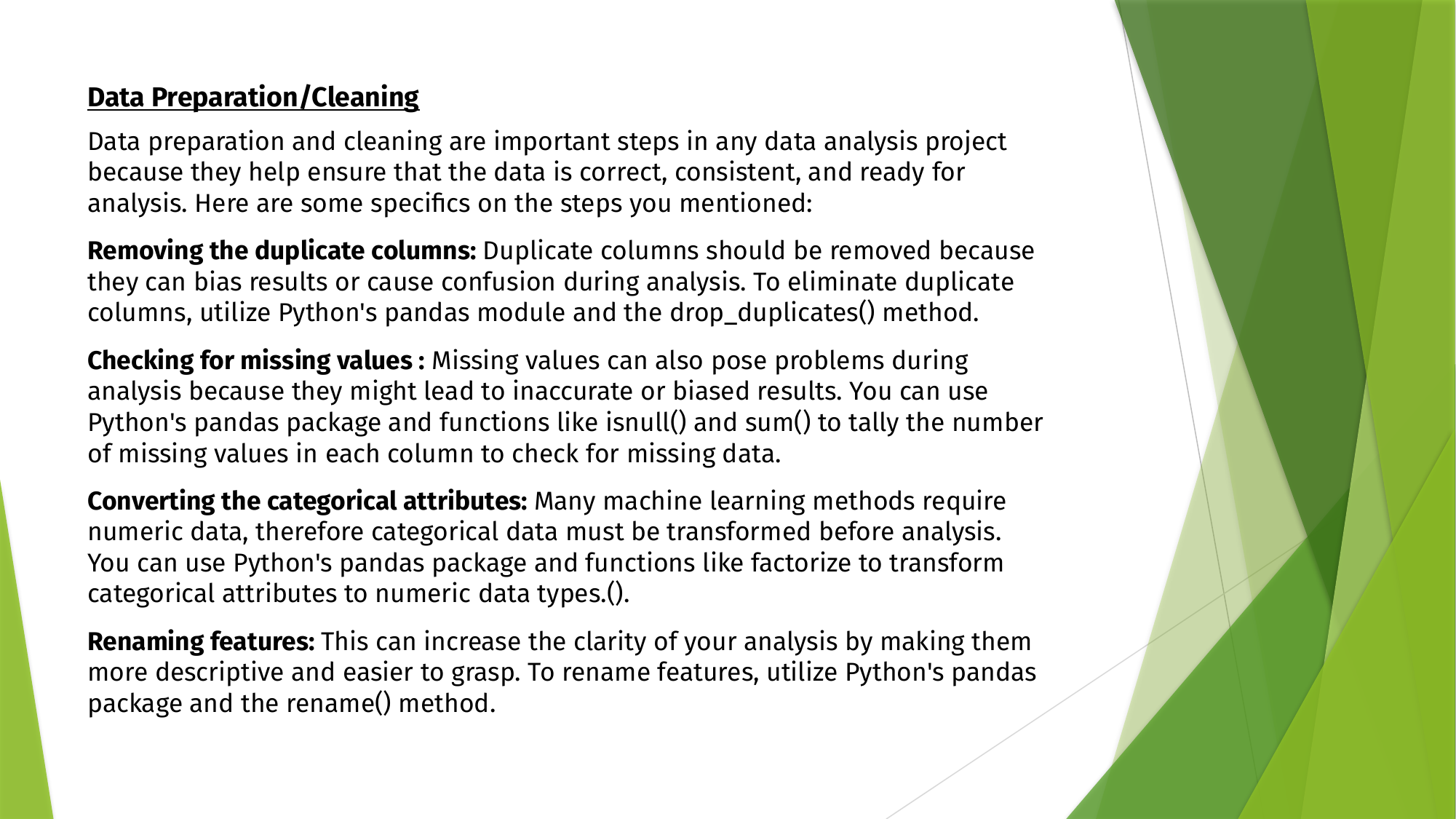

Data Preparation/Cleaning
Data preparation and cleaning are important steps in any data analysis project because they help ensure that the data is correct, consistent, and ready for analysis. Here are some specifics on the steps you mentioned:
Removing the duplicate columns: Duplicate columns should be removed because they can bias results or cause confusion during analysis. To eliminate duplicate columns, utilize Python's pandas module and the drop_duplicates() method.
Checking for missing values : Missing values can also pose problems during analysis because they might lead to inaccurate or biased results. You can use Python's pandas package and functions like isnull() and sum() to tally the number of missing values in each column to check for missing data.
Converting the categorical attributes: Many machine learning methods require numeric data, therefore categorical data must be transformed before analysis. You can use Python's pandas package and functions like factorize to transform categorical attributes to numeric data types.().
Renaming features: This can increase the clarity of your analysis by making them more descriptive and easier to grasp. To rename features, utilize Python's pandas package and the rename() method.